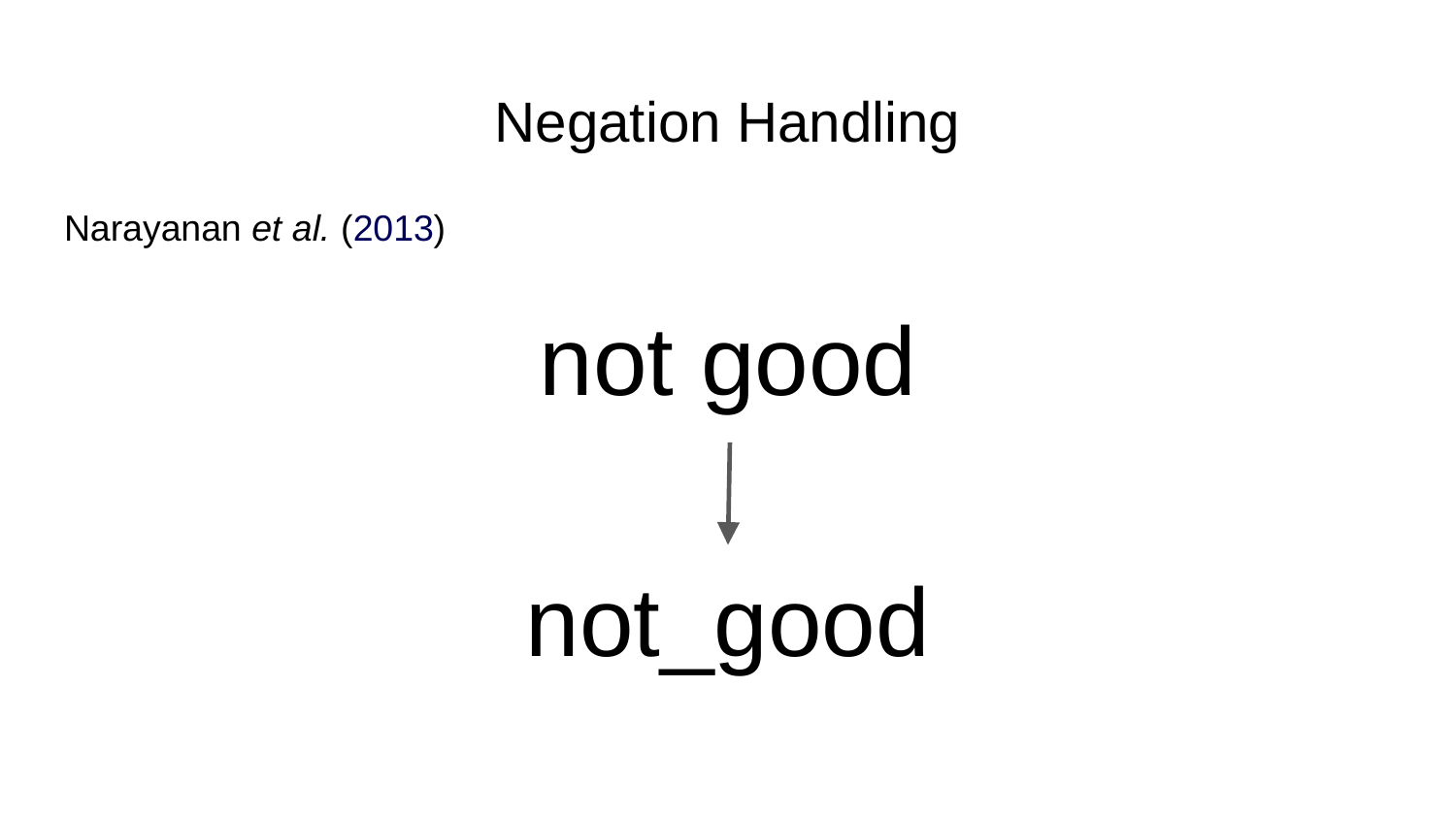

# Negation Handling

Narayanan et al. (2013)
not good
not_good